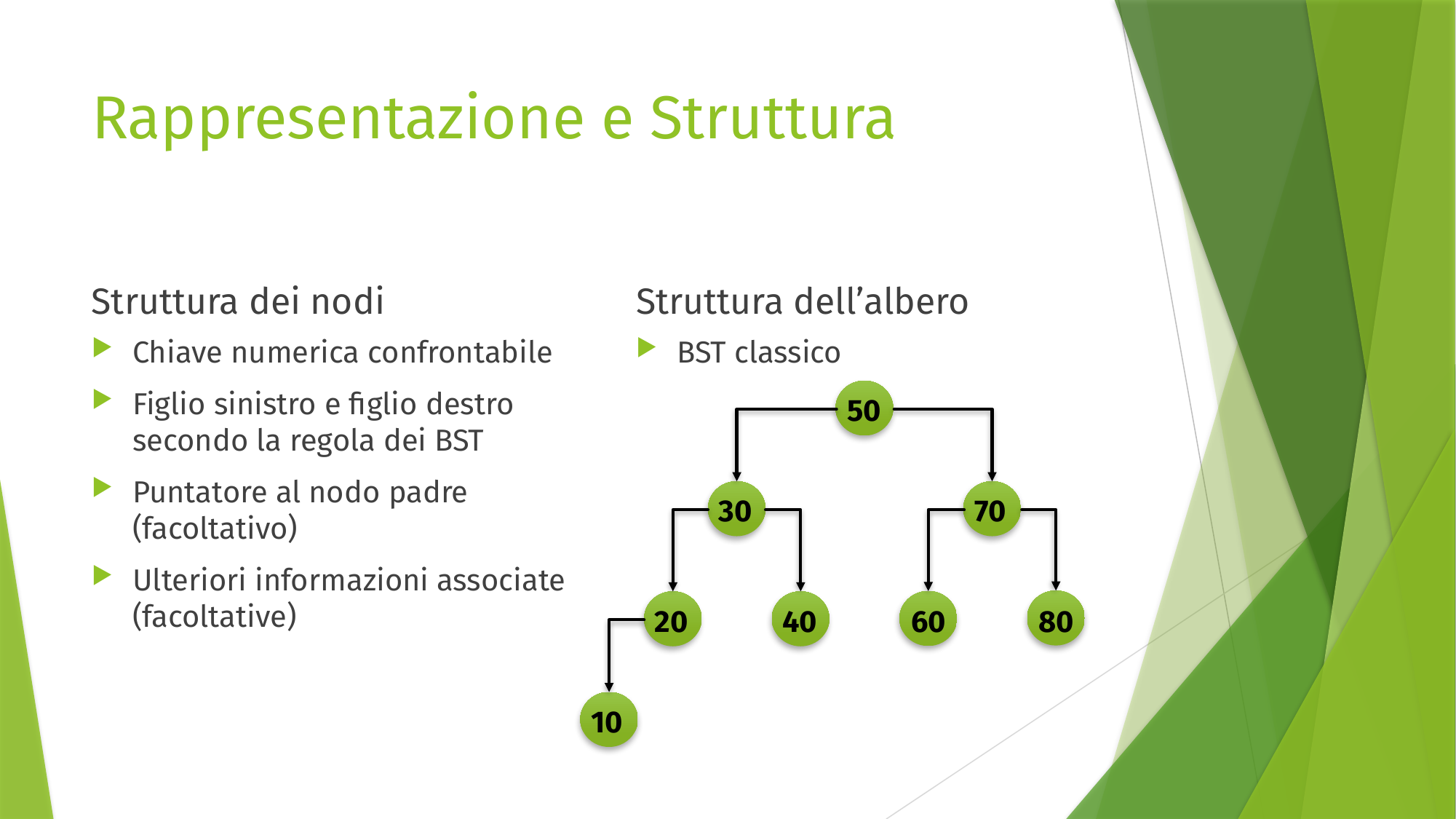

# Rappresentazione e Struttura
Struttura dei nodi
Struttura dell’albero
Chiave numerica confrontabile
Figlio sinistro e figlio destro secondo la regola dei BST
Puntatore al nodo padre (facoltativo)
Ulteriori informazioni associate (facoltative)
BST classico

50

30
70

20
40
60
80

10